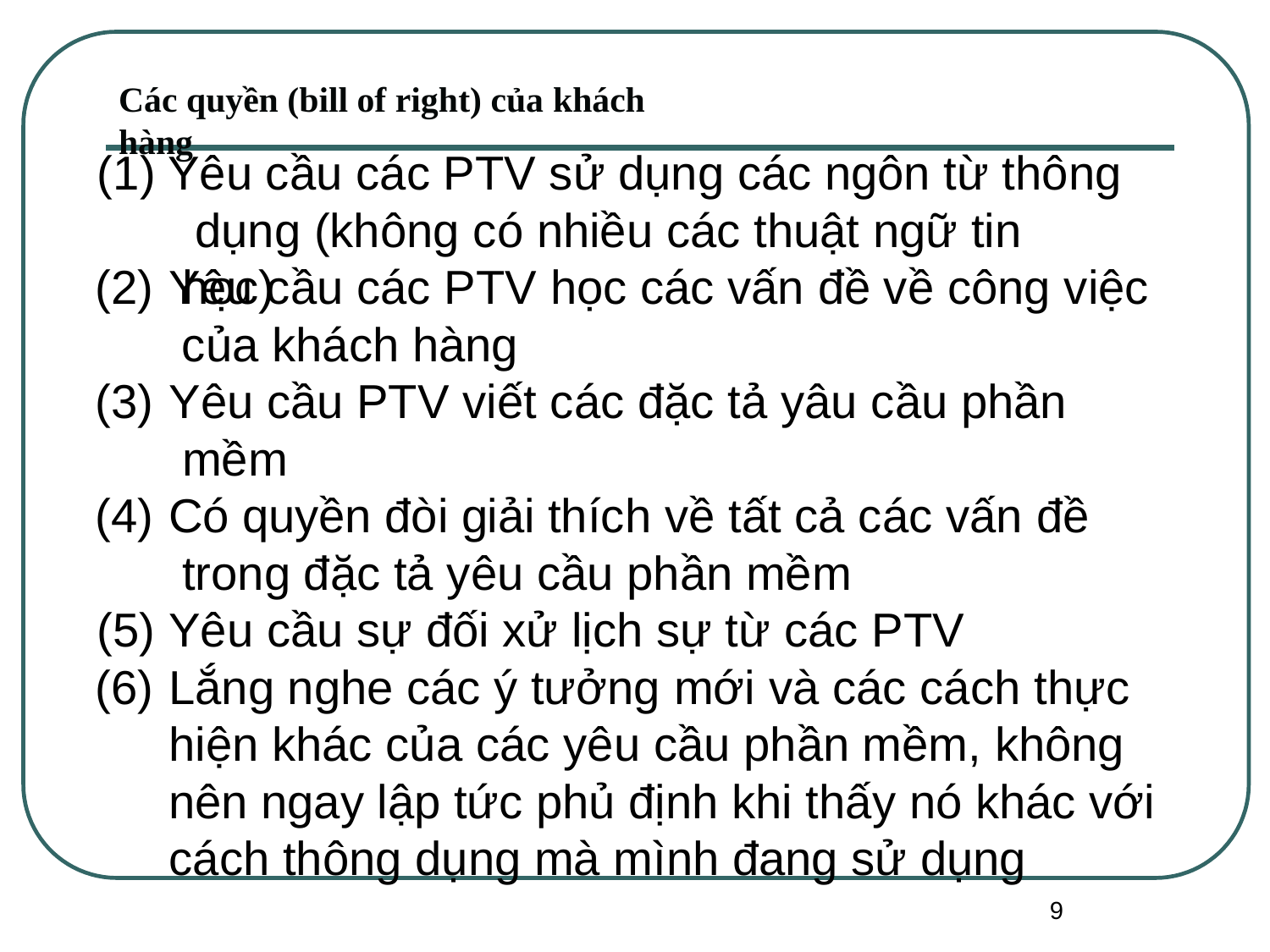

Các quyền (bill of right) của khách hàng
# (1) Yêu cầu các PTV sử dụng các ngôn từ thông  dụng (không có nhiều các thuật ngữ tin học)
Yêu cầu các PTV học các vấn đề về công việc  của khách hàng
Yêu cầu PTV viết các đặc tả yâu cầu phần  mềm
Có quyền đòi giải thích về tất cả các vấn đề  trong đặc tả yêu cầu phần mềm
Yêu cầu sự đối xử lịch sự từ các PTV
Lắng nghe các ý tưởng mới và các cách thực  hiện khác của các yêu cầu phần mềm, không  nên ngay lập tức phủ định khi thấy nó khác với  cách thông dụng mà mình đang sử dụng
9